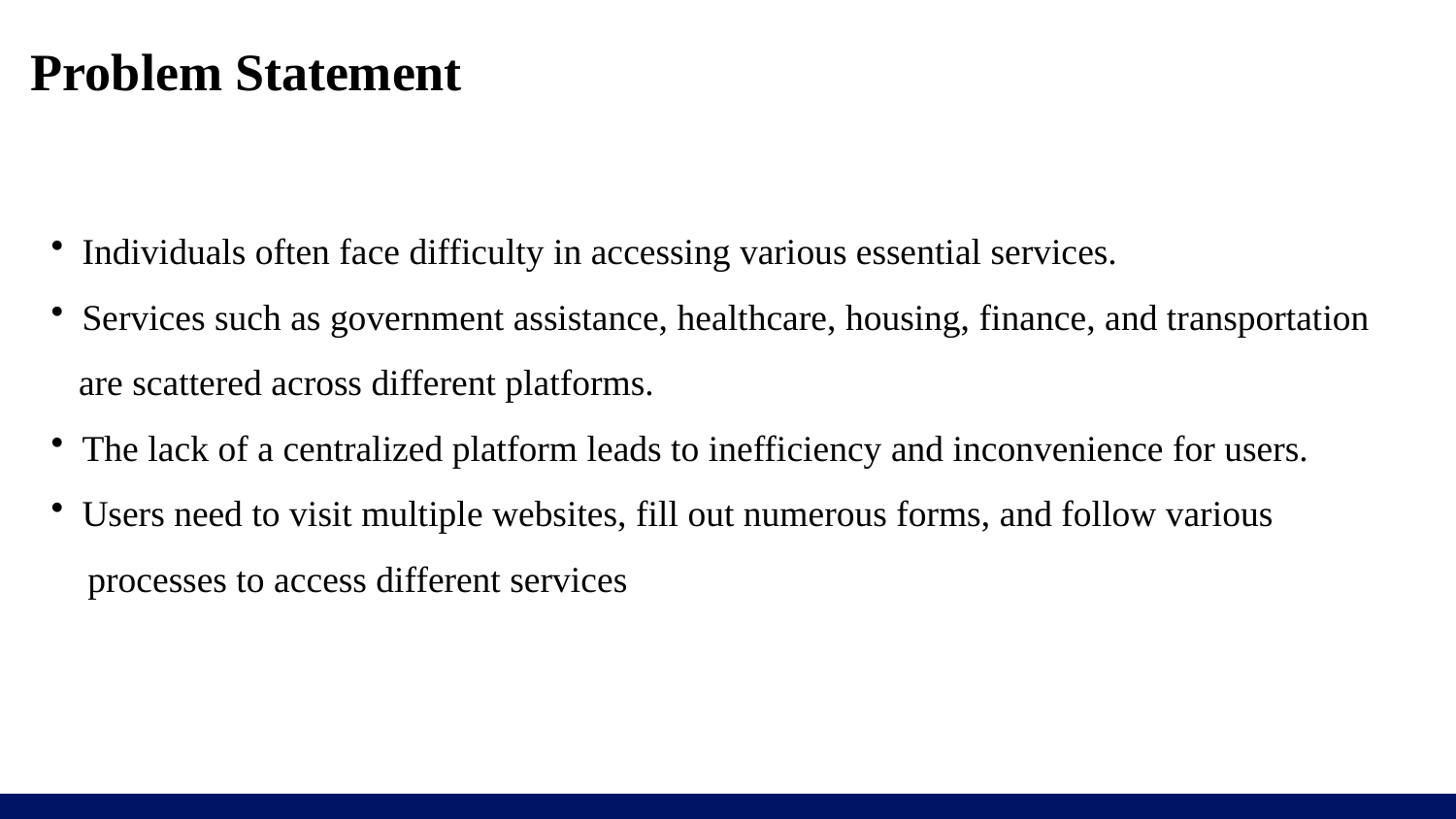

# Problem Statement
  Individuals often face difficulty in accessing various essential services.
  Services such as government assistance, healthcare, housing, finance, and transportation
   are scattered across different platforms.
  The lack of a centralized platform leads to inefficiency and inconvenience for users.
  Users need to visit multiple websites, fill out numerous forms, and follow various
    processes to access different services